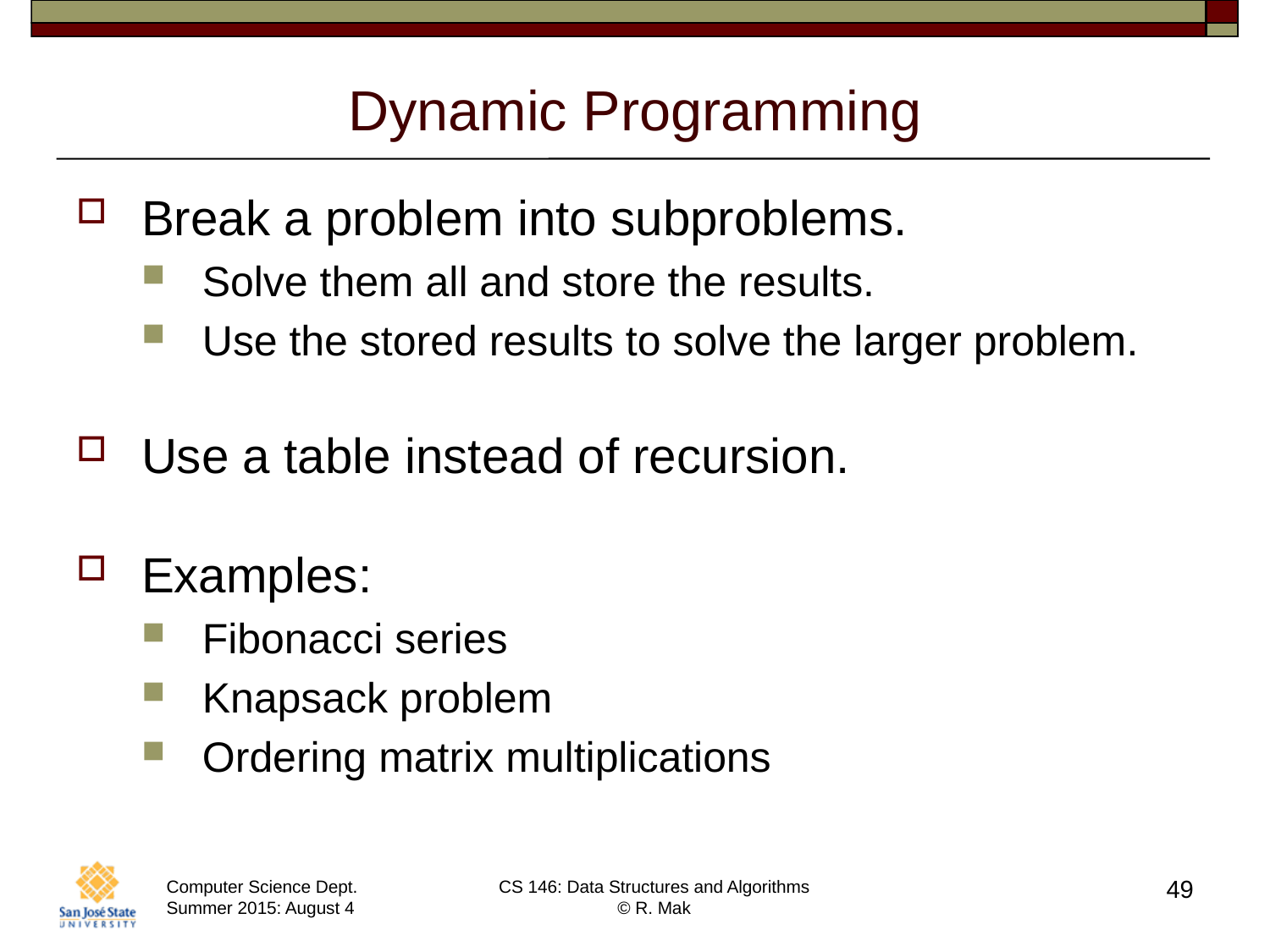

# Dynamic Programming
Break a problem into subproblems.
Solve them all and store the results.
Use the stored results to solve the larger problem.

Use a table instead of recursion.

Examples:
Fibonacci series
Knapsack problem
Ordering matrix multiplications
49